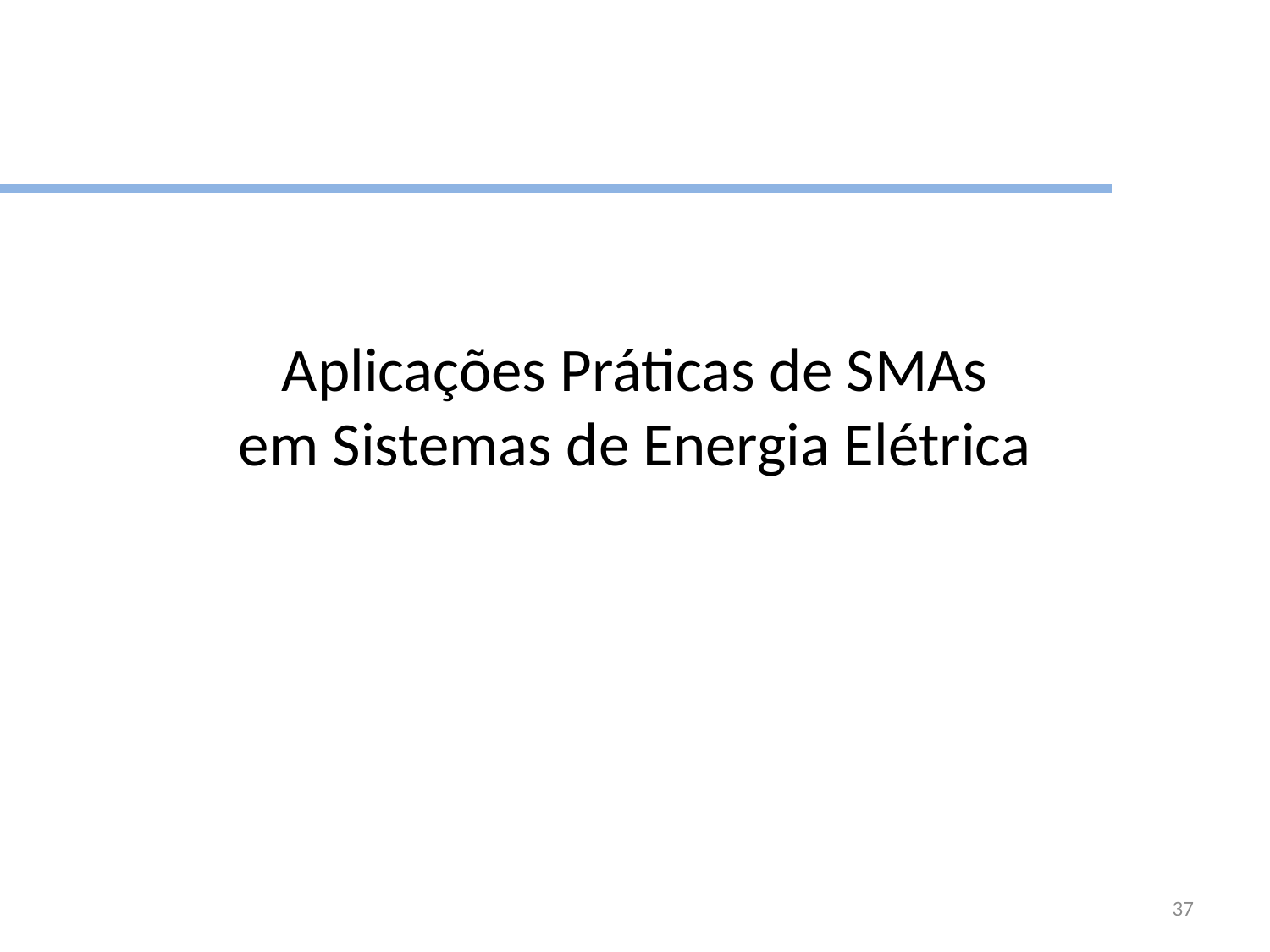

Aplicações Práticas de SMAs
em Sistemas de Energia Elétrica
37